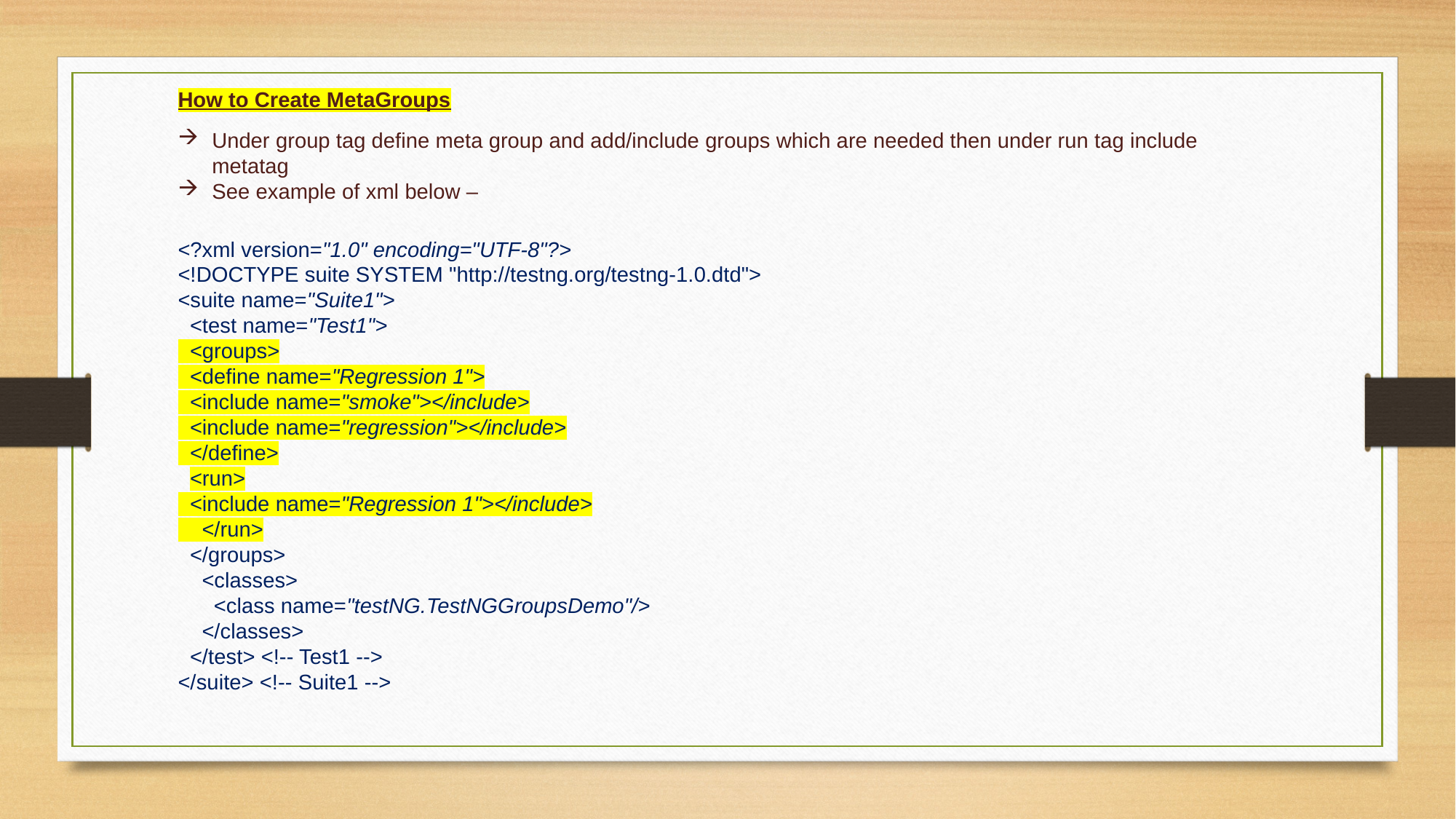

How to Create MetaGroups
Under group tag define meta group and add/include groups which are needed then under run tag include metatag
See example of xml below –

<?xml version="1.0" encoding="UTF-8"?>
<!DOCTYPE suite SYSTEM "http://testng.org/testng-1.0.dtd">
<suite name="Suite1">
  <test name="Test1">
  <groups>
  <define name="Regression 1">
  <include name="smoke"></include>
  <include name="regression"></include>
  </define>
  <run>
  <include name="Regression 1"></include>
    </run>
  </groups>
    <classes>
      <class name="testNG.TestNGGroupsDemo"/>
    </classes>
  </test> <!-- Test1 -->
</suite> <!-- Suite1 -->